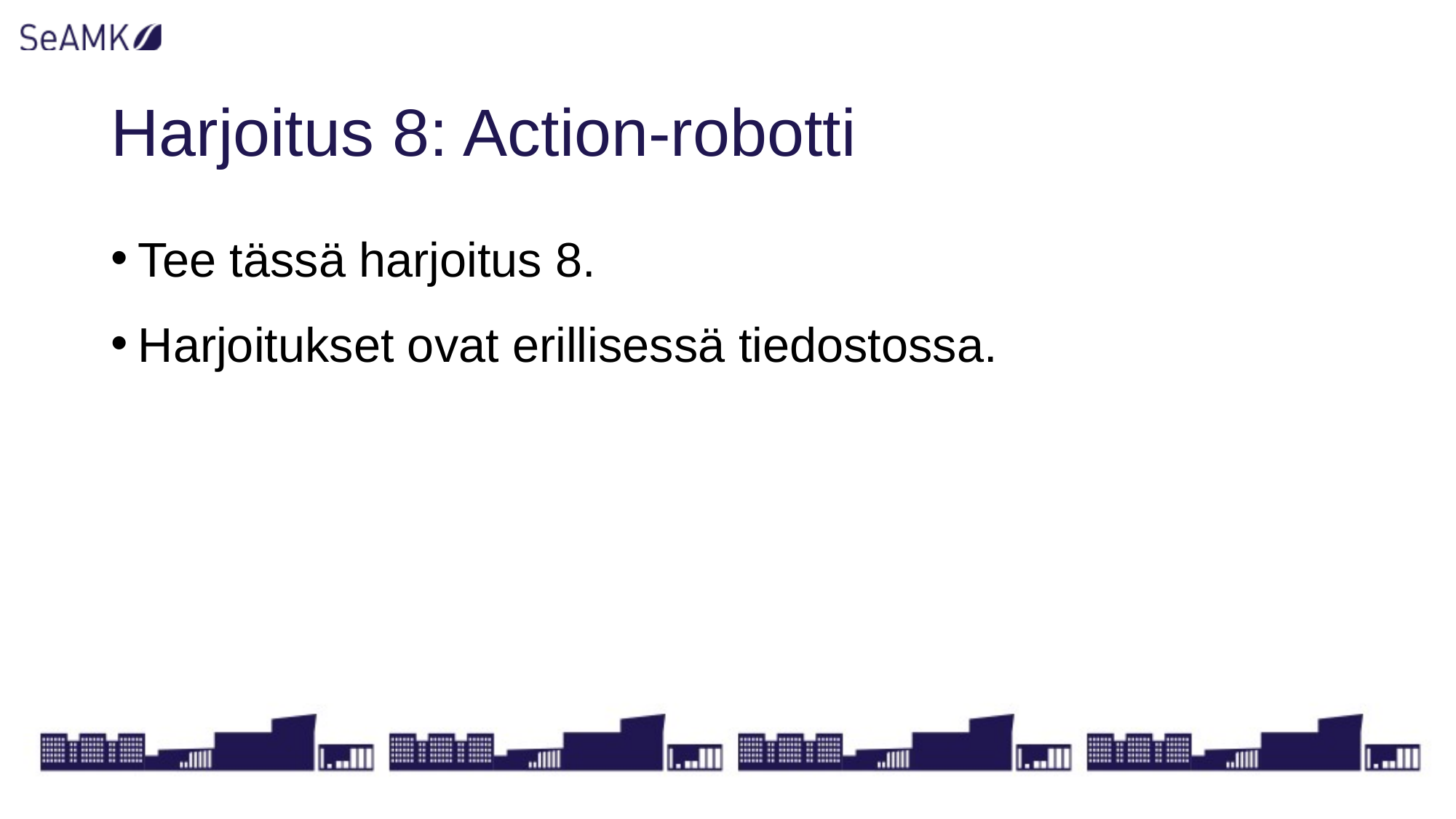

# Harjoitus 8: Action-robotti
Tee tässä harjoitus 8.
Harjoitukset ovat erillisessä tiedostossa.